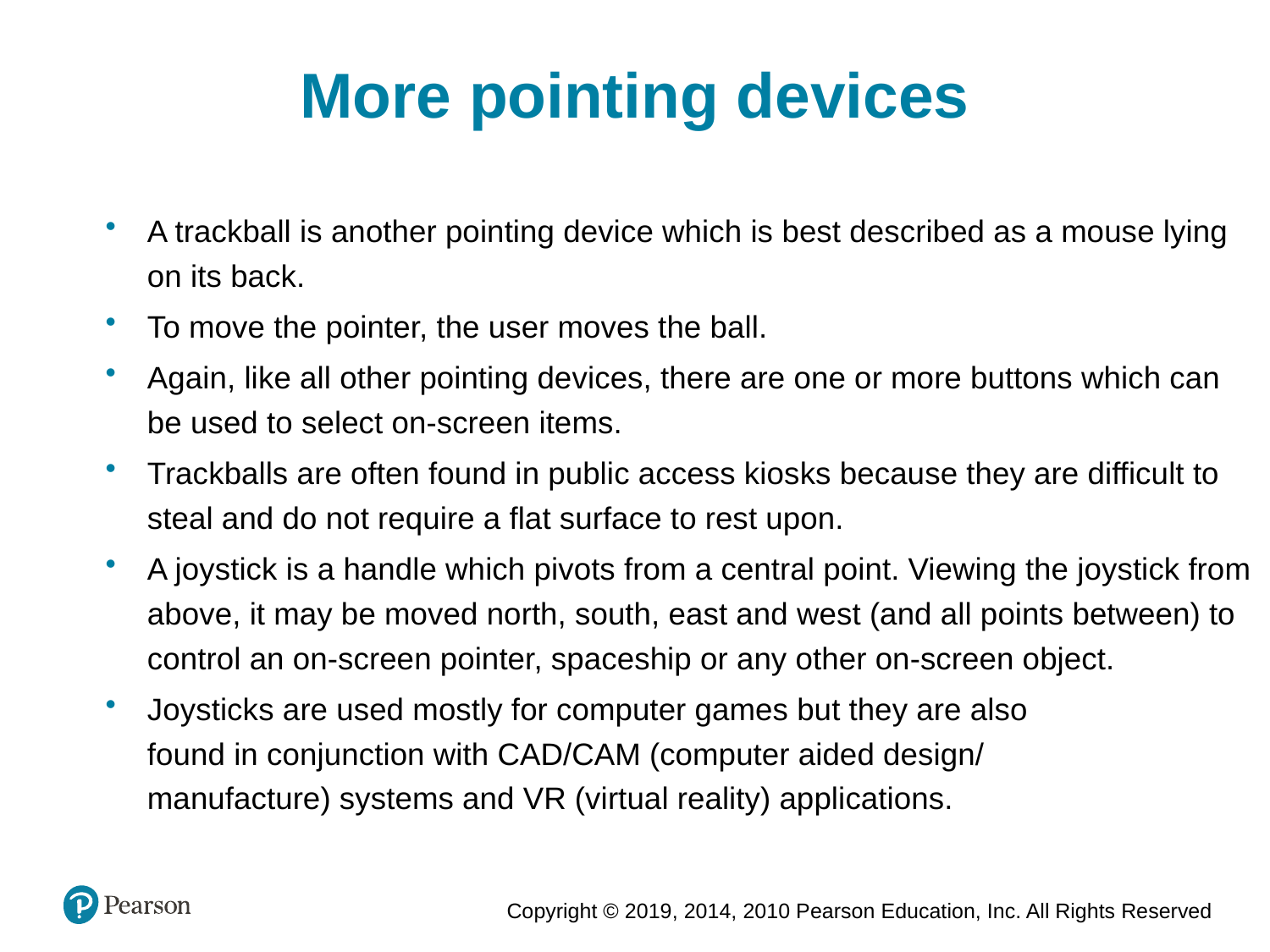

More pointing devices
A trackball is another pointing device which is best described as a mouse lying on its back.
To move the pointer, the user moves the ball.
Again, like all other pointing devices, there are one or more buttons which can be used to select on-screen items.
Trackballs are often found in public access kiosks because they are difficult to steal and do not require a flat surface to rest upon.
A joystick is a handle which pivots from a central point. Viewing the joystick from above, it may be moved north, south, east and west (and all points between) to control an on-screen pointer, spaceship or any other on-screen object.
Joysticks are used mostly for computer games but they are also
found in conjunction with CAD/CAM (computer aided design/
manufacture) systems and VR (virtual reality) applications.